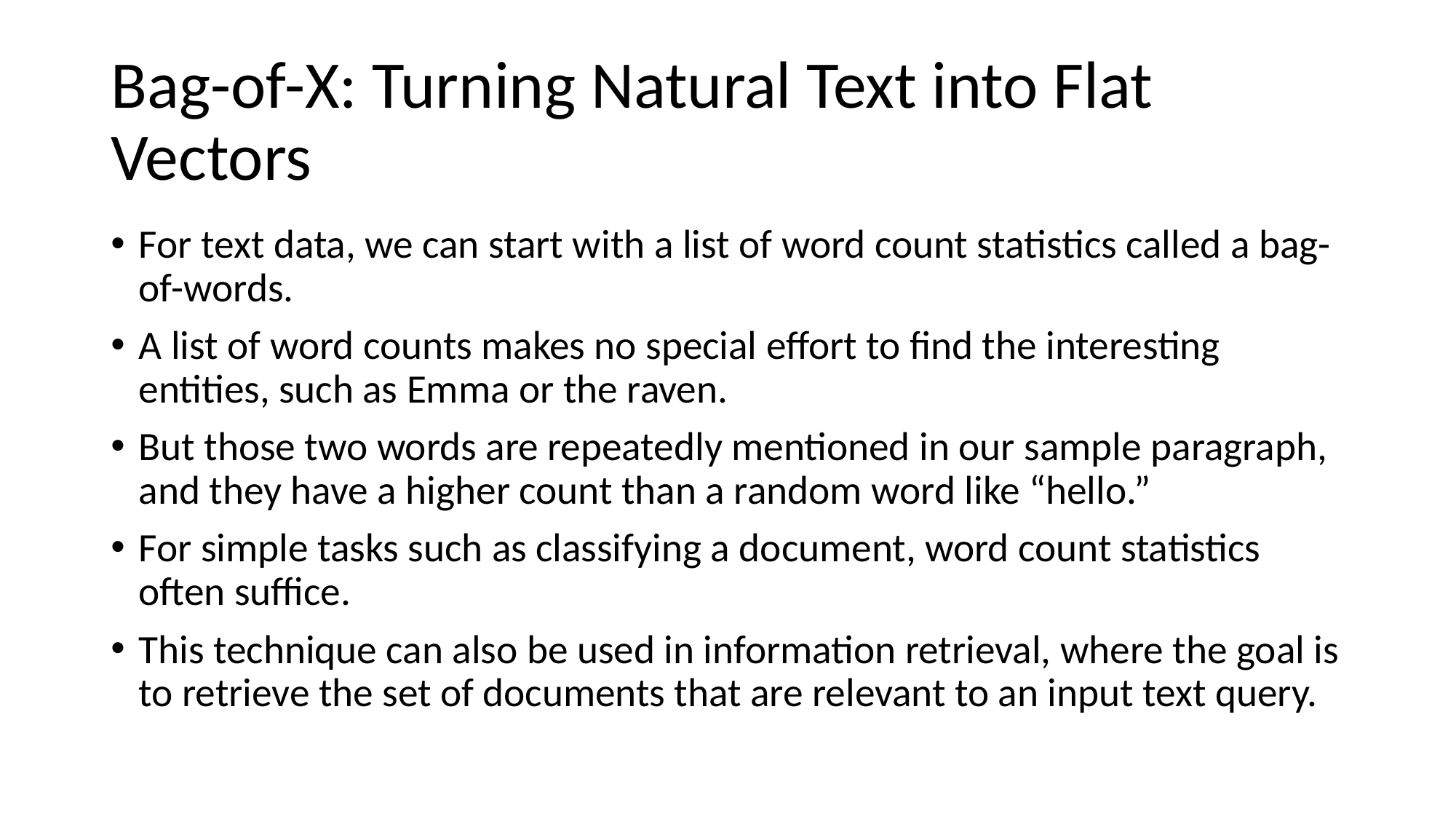

# Bag-of-X: Turning Natural Text into Flat Vectors
For text data, we can start with a list of word count statistics called a bag-of-words.
A list of word counts makes no special effort to find the interesting entities, such as Emma or the raven.
But those two words are repeatedly mentioned in our sample paragraph, and they have a higher count than a random word like “hello.”
For simple tasks such as classifying a document, word count statistics often suffice.
This technique can also be used in information retrieval, where the goal is to retrieve the set of documents that are relevant to an input text query.